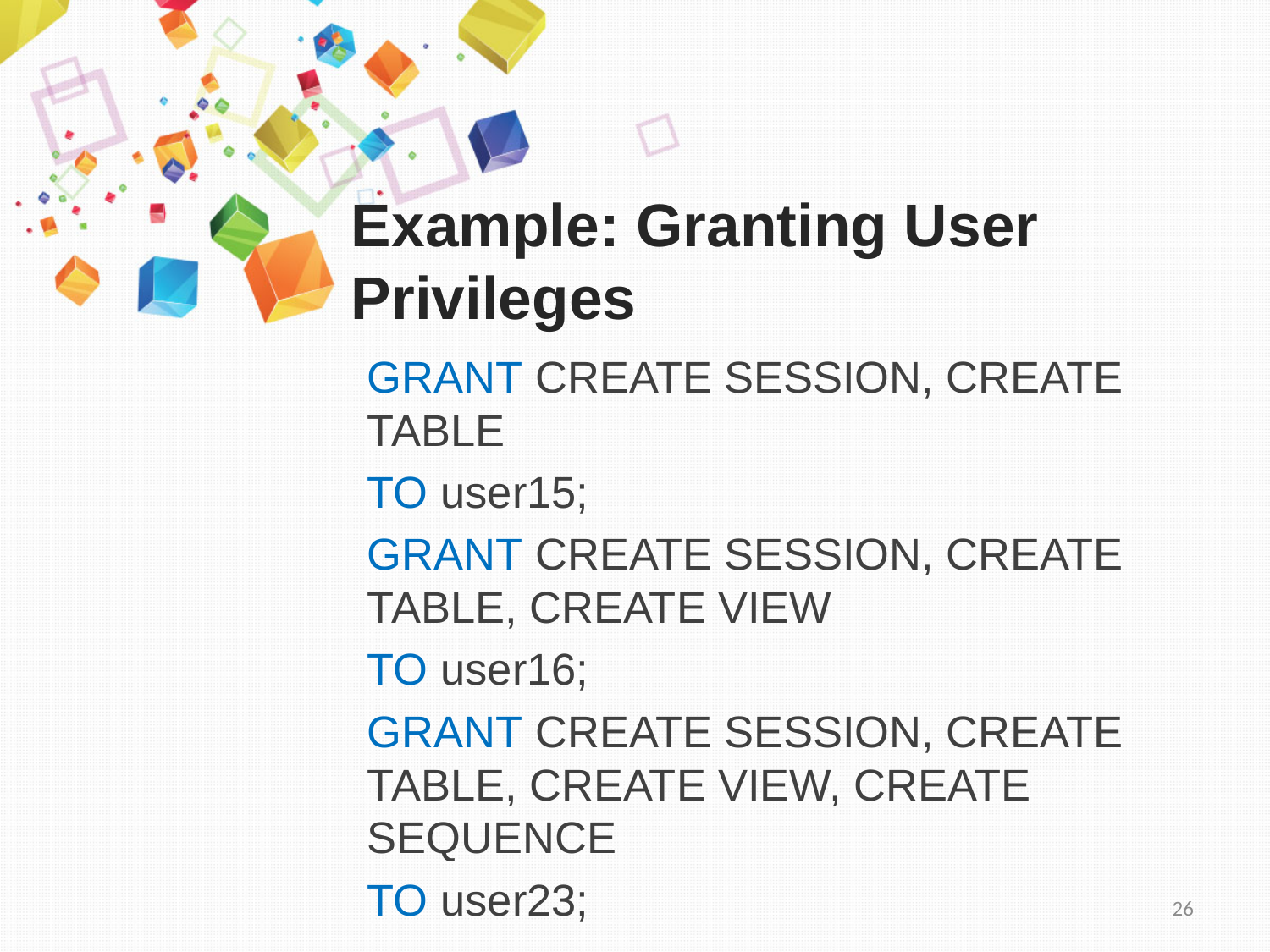

# Example: Granting User Privileges
GRANT CREATE SESSION, CREATE TABLE
TO user15;
GRANT CREATE SESSION, CREATE TABLE, CREATE VIEW
TO user16;
GRANT CREATE SESSION, CREATE TABLE, CREATE VIEW, CREATE SEQUENCE
TO user23;
26